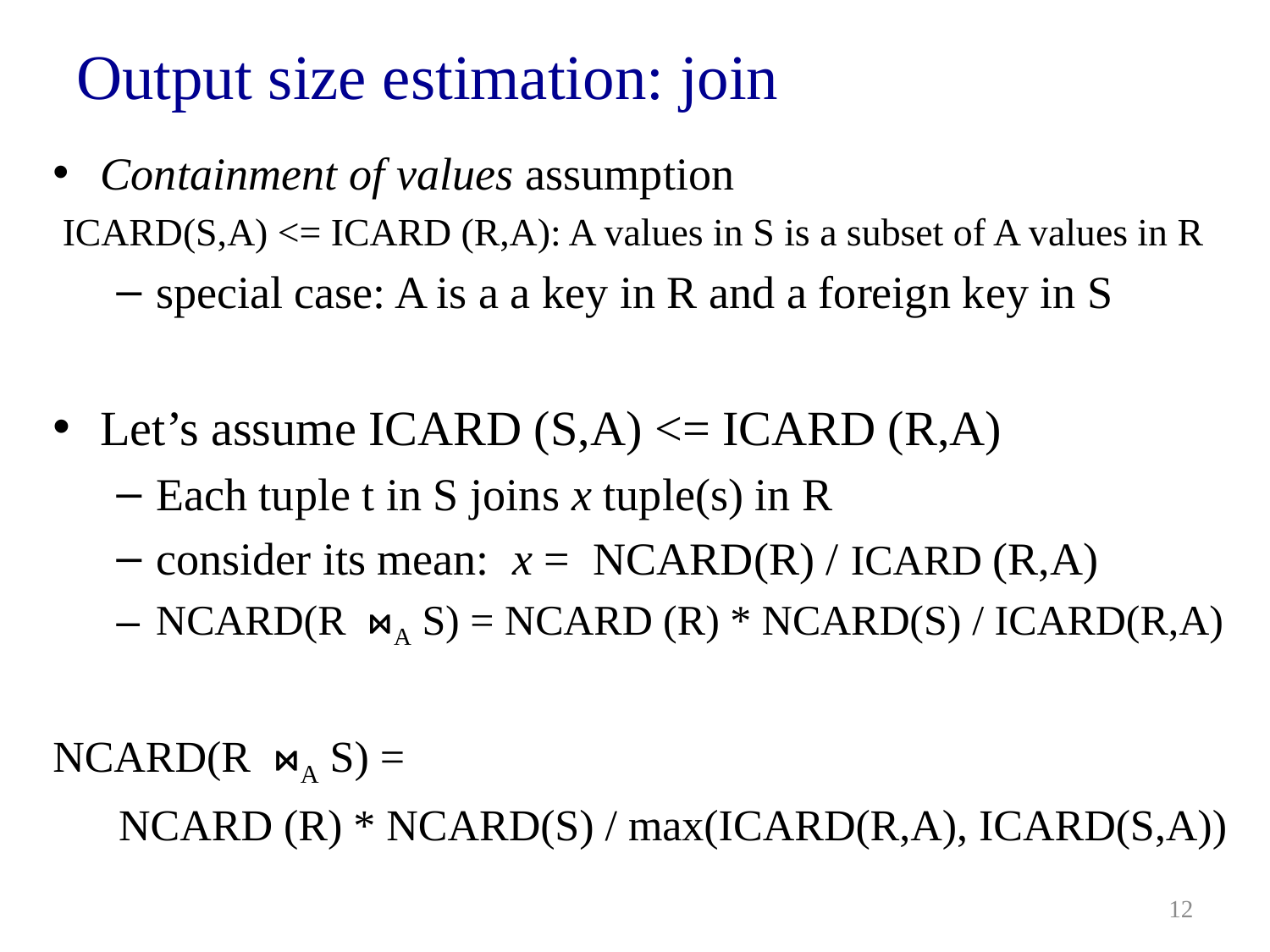

# Output size estimation: join
Containment of values assumption
 ICARD(S,A) <= ICARD (R,A): A values in S is a subset of A values in R
special case: A is a a key in R and a foreign key in S

Let’s assume ICARD (S,A) <= ICARD (R,A)
Each tuple t in S joins x tuple(s) in R
consider its mean:  x =  NCARD(R) / ICARD (R,A)
NCARD(R  ⋈A S) = NCARD (R) * NCARD(S) / ICARD(R,A)

NCARD(R  ⋈A S) =
      NCARD (R) * NCARD(S) / max(ICARD(R,A), ICARD(S,A))

12